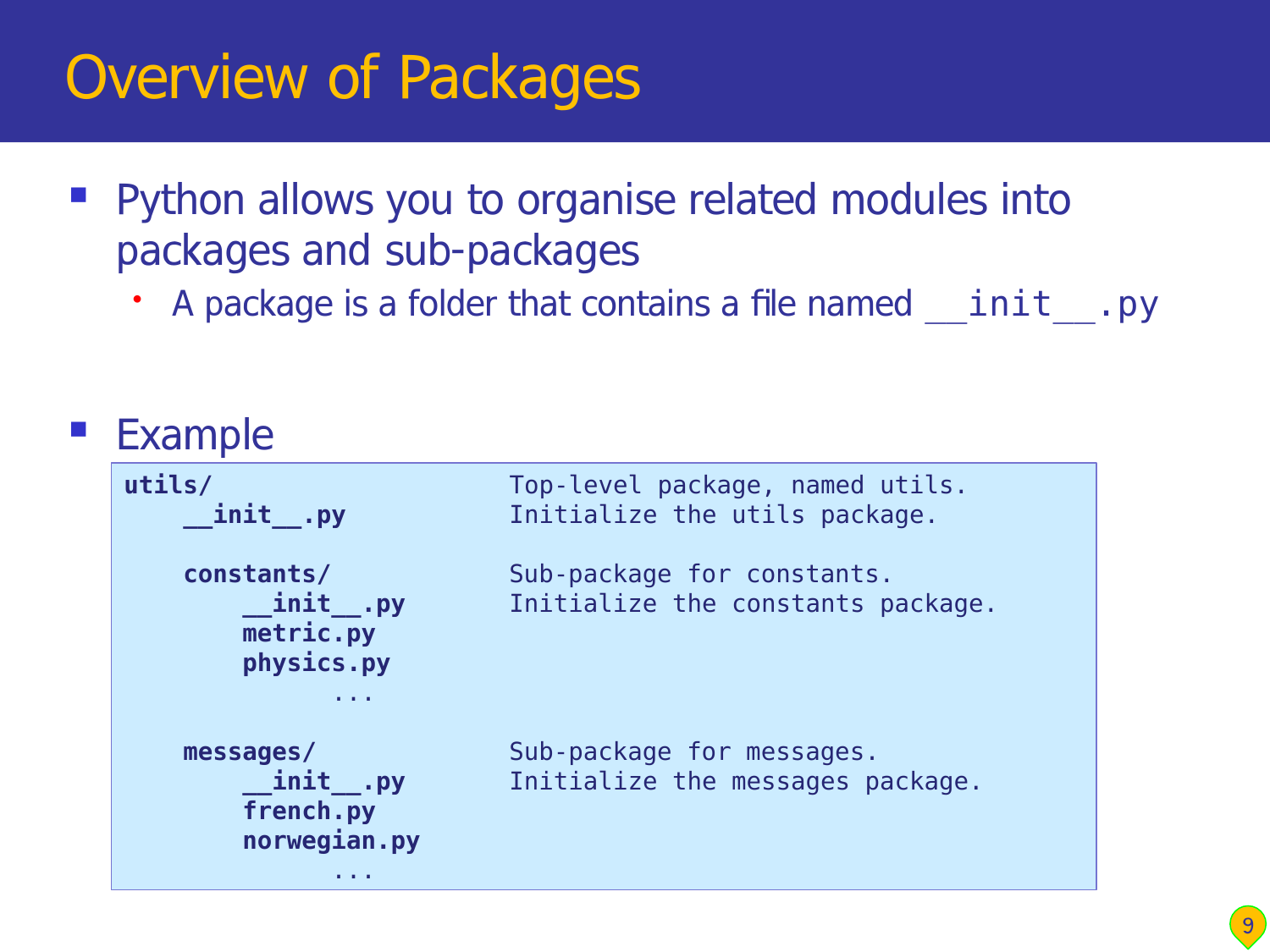

# Overview of Packages
Python allows you to organise related modules into packages and sub-packages
A package is a folder that contains a file named __init__.py

Example

utils/                    Top-level package, named utils.
    __init__.py           Initialize the utils package.

    constants/            Sub-package for constants.
        __init__.py       Initialize the constants package.
        metric.py
        physics.py
              ...

    messages/             Sub-package for messages.
        __init__.py       Initialize the messages package.
        french.py
        norwegian.py
              ...
9